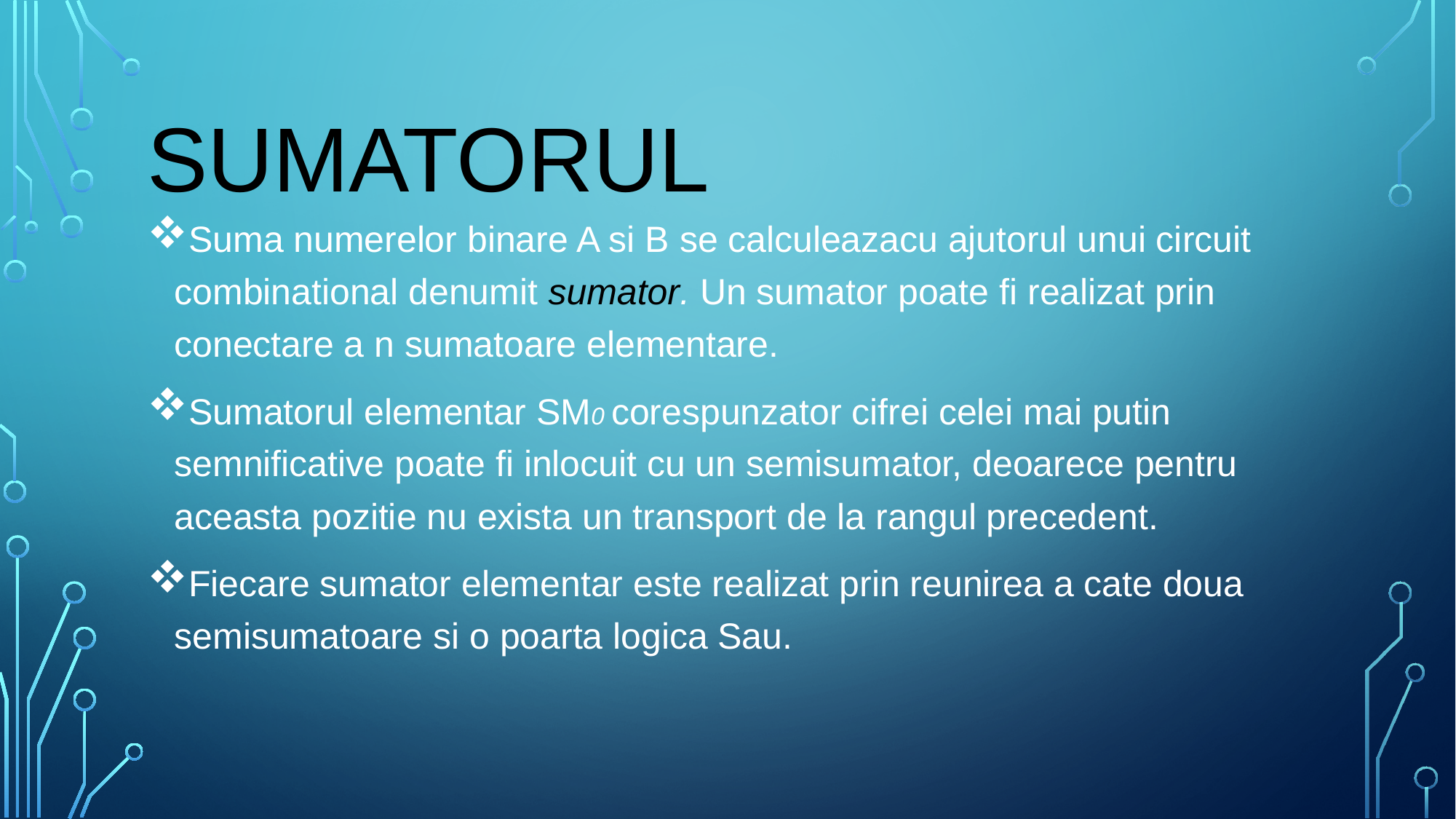

# SUMATORUL
Suma numerelor binare A si B se calculeazacu ajutorul unui circuit combinational denumit sumator. Un sumator poate fi realizat prin conectare a n sumatoare elementare.
Sumatorul elementar SM0 corespunzator cifrei celei mai putin semnificative poate fi inlocuit cu un semisumator, deoarece pentru aceasta pozitie nu exista un transport de la rangul precedent.
Fiecare sumator elementar este realizat prin reunirea a cate doua semisumatoare si o poarta logica Sau.